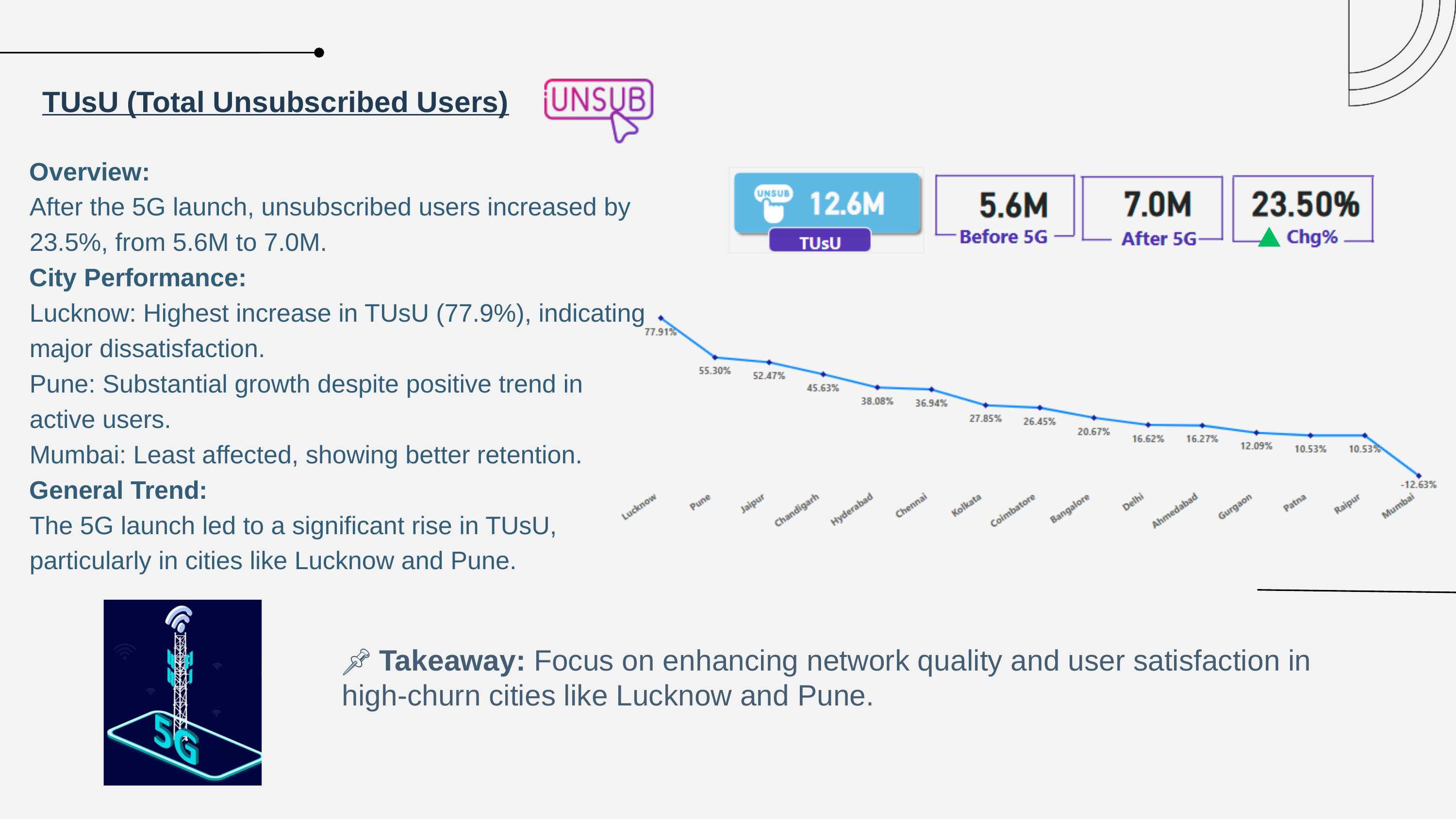

TUsU (Total Unsubscribed Users)

Overview:
After the 5G launch, unsubscribed users increased by 23.5%, from 5.6M to 7.0M.
City Performance:
Lucknow: Highest increase in TUsU (77.9%), indicating major dissatisfaction.
Pune: Substantial growth despite positive trend in active users.
Mumbai: Least affected, showing better retention.
General Trend:
The 5G launch led to a significant rise in TUsU, particularly in cities like Lucknow and Pune.

📌 Takeaway: Focus on enhancing network quality and user satisfaction in high-churn cities like Lucknow and Pune.